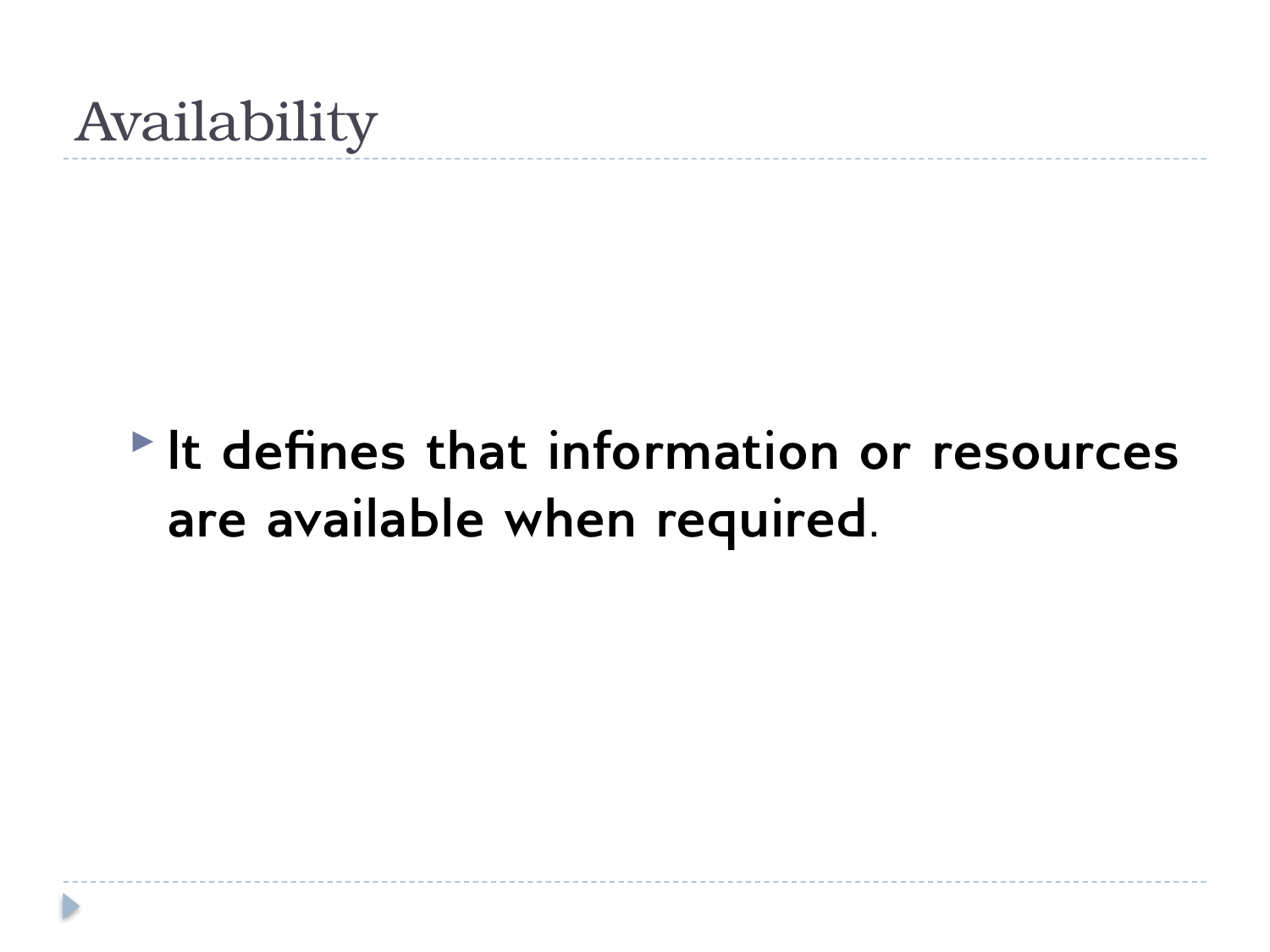

# Availability

It defines that information or resources are available when required.